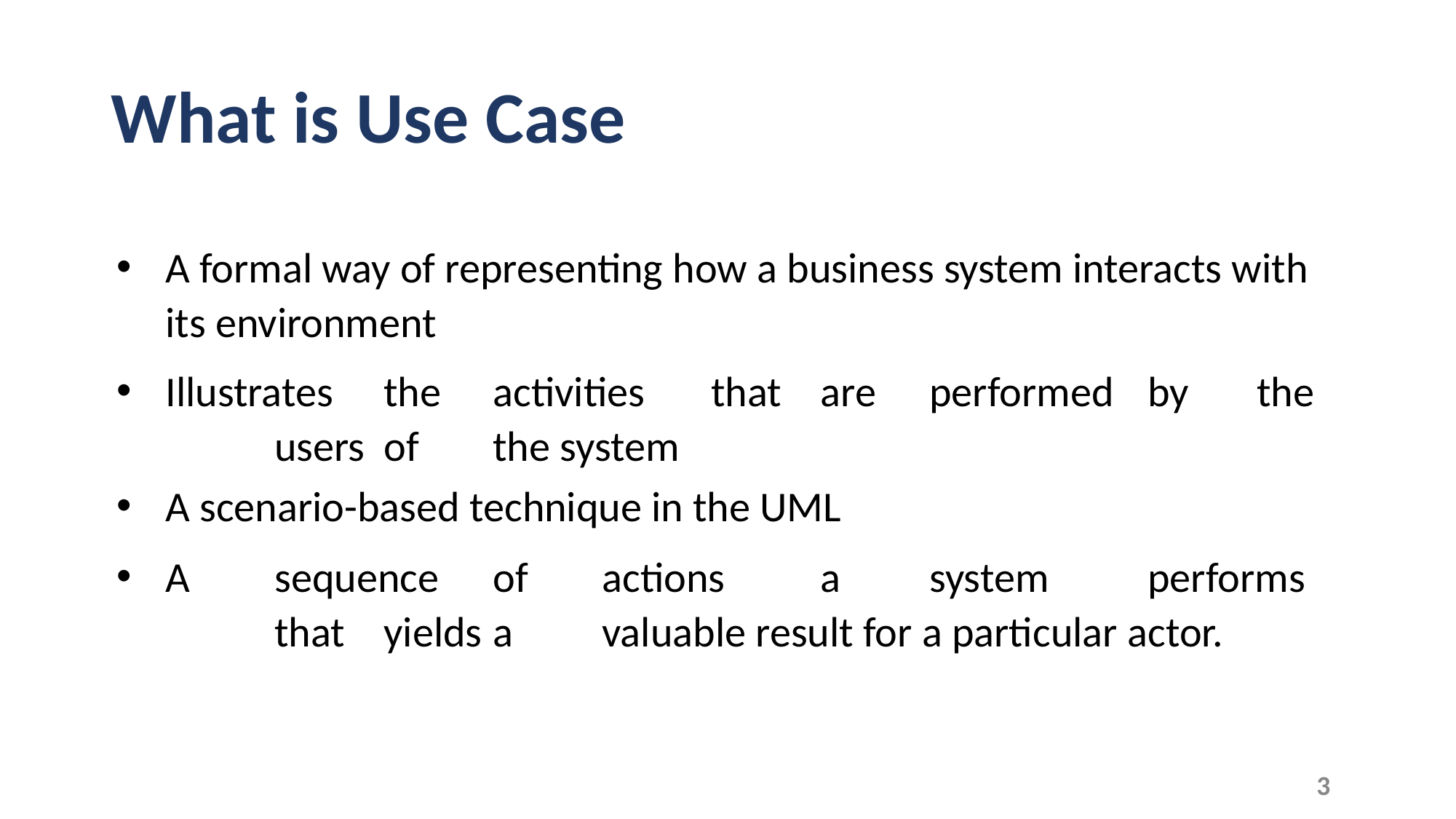

# What is Use Case
A formal way of representing how a business system interacts with its environment
Illustrates	the	activities	that	are	performed	by	the	users	of	the system
A scenario-based technique in the UML
A	sequence	of	actions	a	system	performs	that	yields	a	valuable result for a particular actor.
3